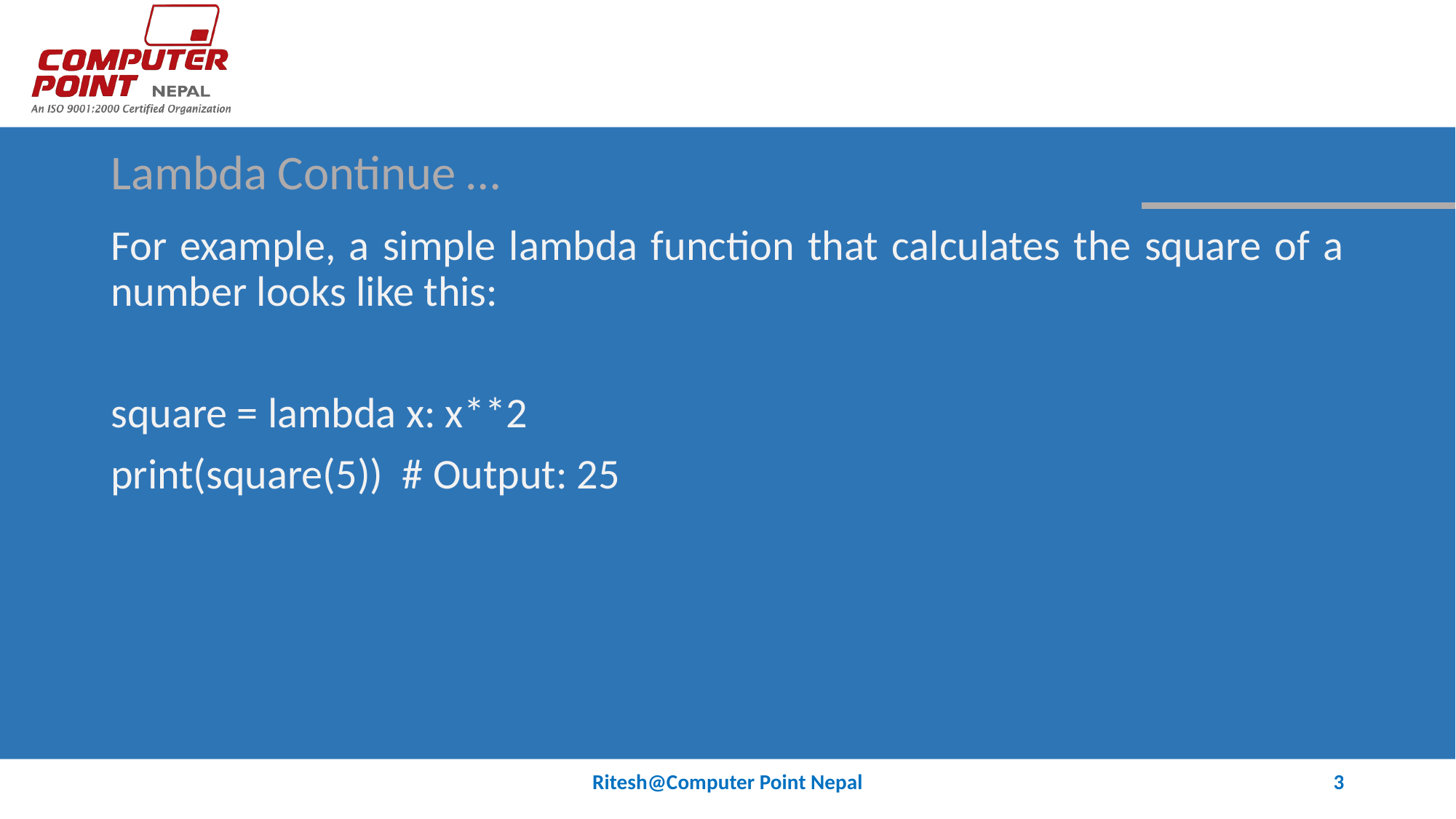

# Lambda Continue …
For example, a simple lambda function that calculates the square of a number looks like this:

square = lambda x: x**2
print(square(5))  # Output: 25

Ritesh@Computer Point Nepal

3